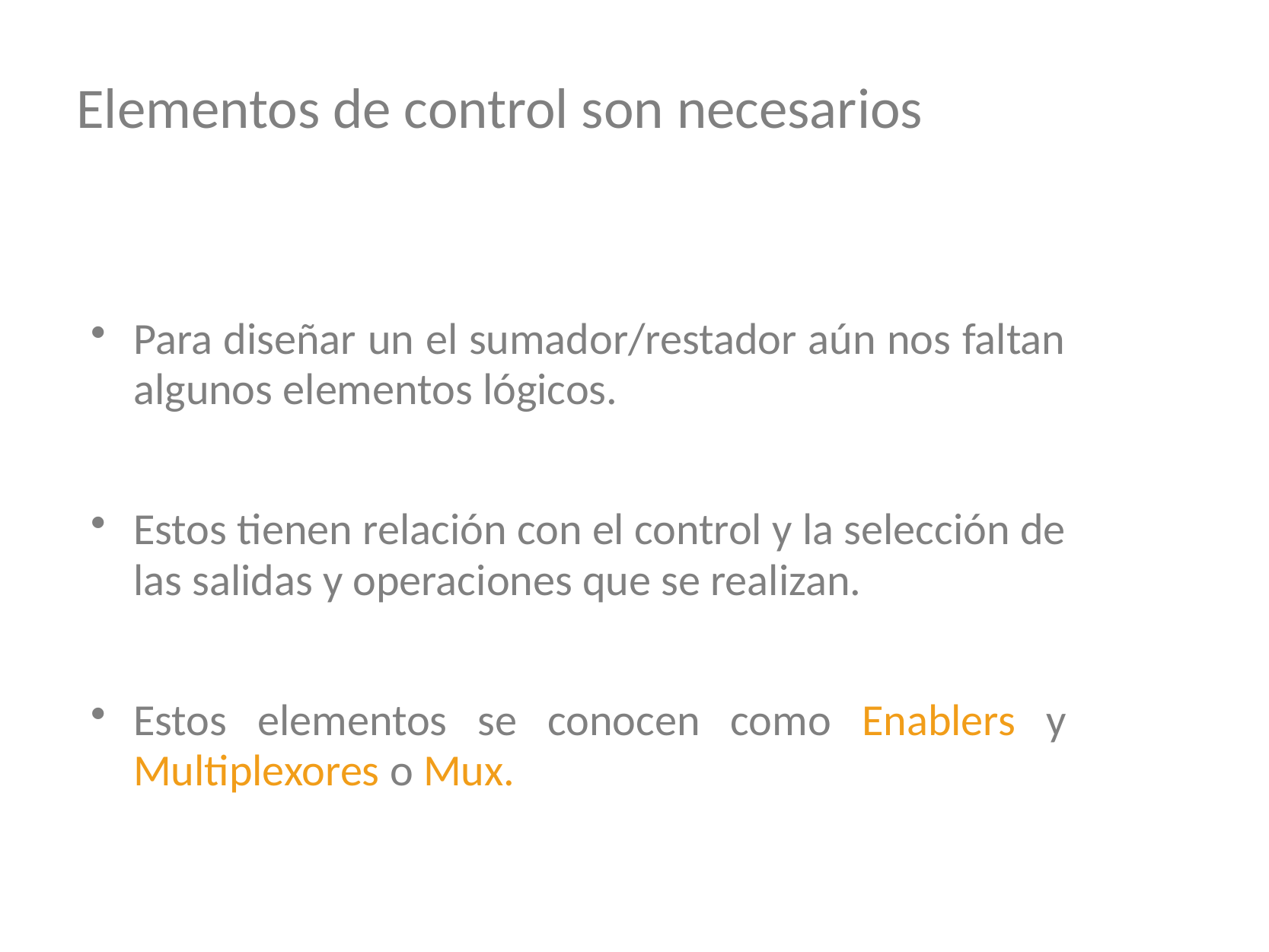

# Elementos de control son necesarios
Para diseñar un el sumador/restador aún nos faltan algunos elementos lógicos.

Estos tienen relación con el control y la selección de las salidas y operaciones que se realizan.

Estos elementos se conocen como Enablers y Multiplexores o Mux.